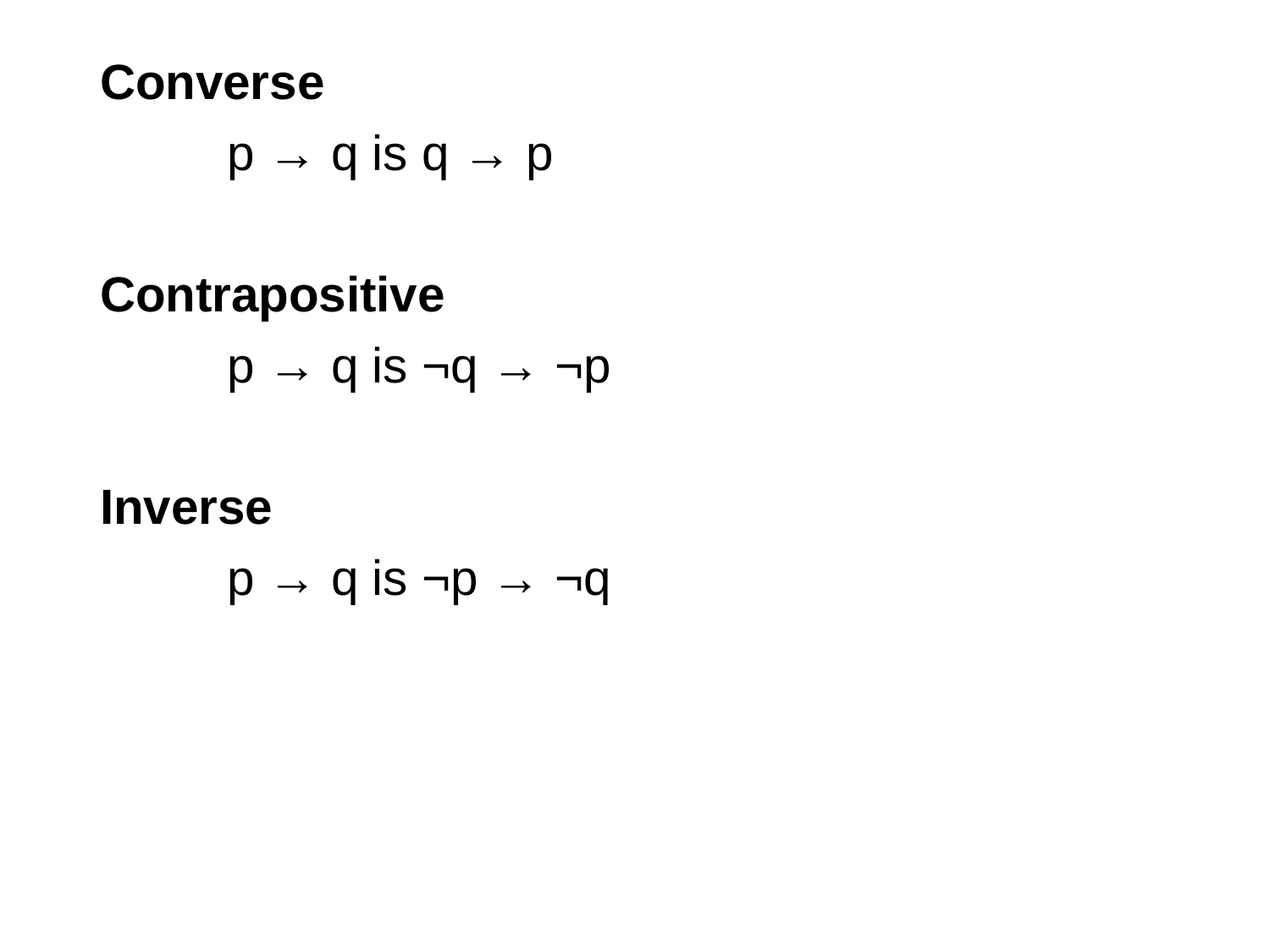

Converse
	p → q is q → p

Contrapositive
	p → q is ¬q → ¬p

Inverse
	p → q is ¬p → ¬q